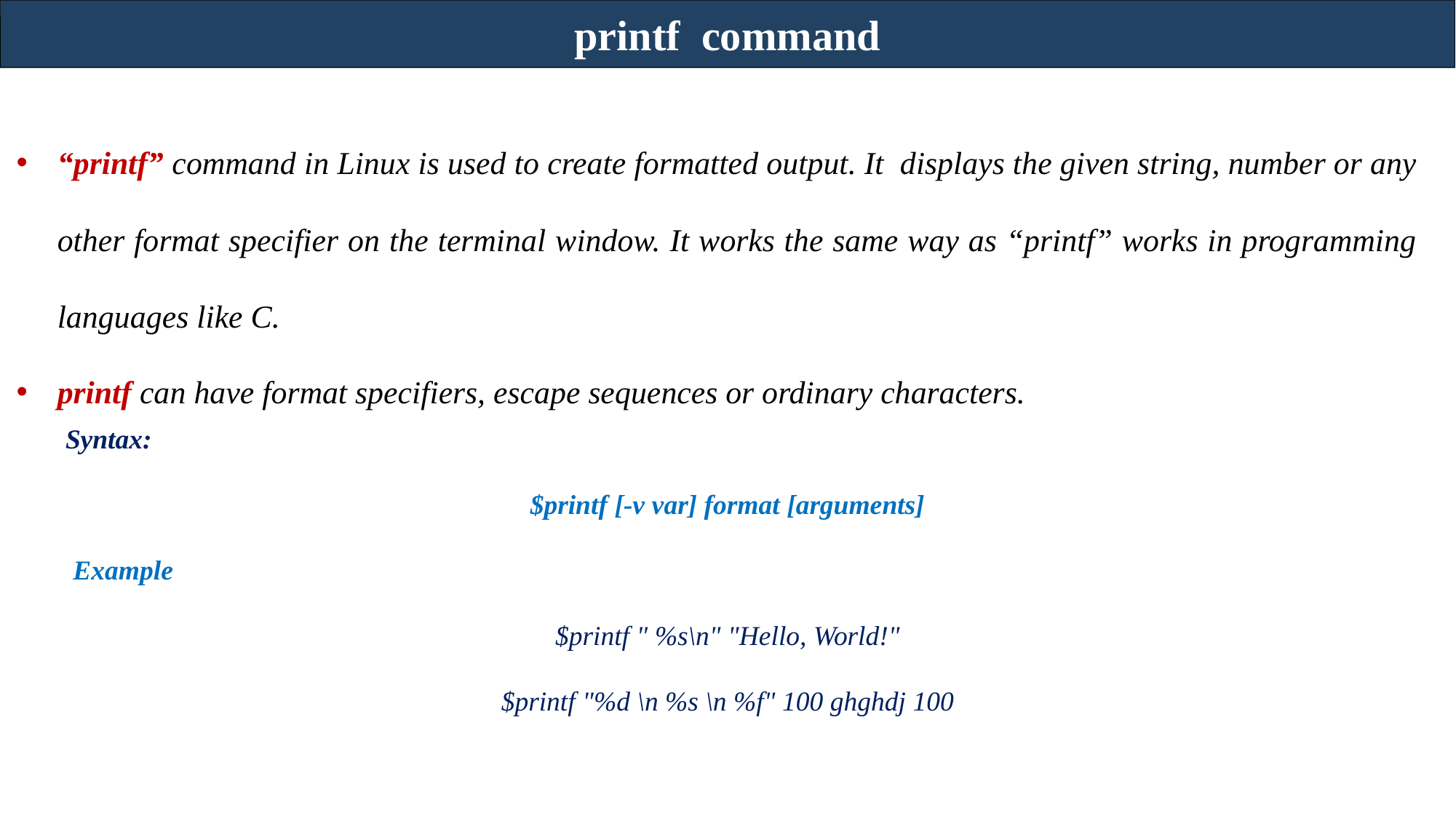

printf  command

“printf” command in Linux is used to create formatted output. It  displays the given string, number or any other format specifier on the terminal window. It works the same way as “printf” works in programming languages like C.
printf can have format specifiers, escape sequences or ordinary characters.

Syntax:

$printf [-v var] format [arguments]

         Example
$printf " %s\n" "Hello, World!"
$printf "%d \n %s \n %f" 100 ghghdj 100